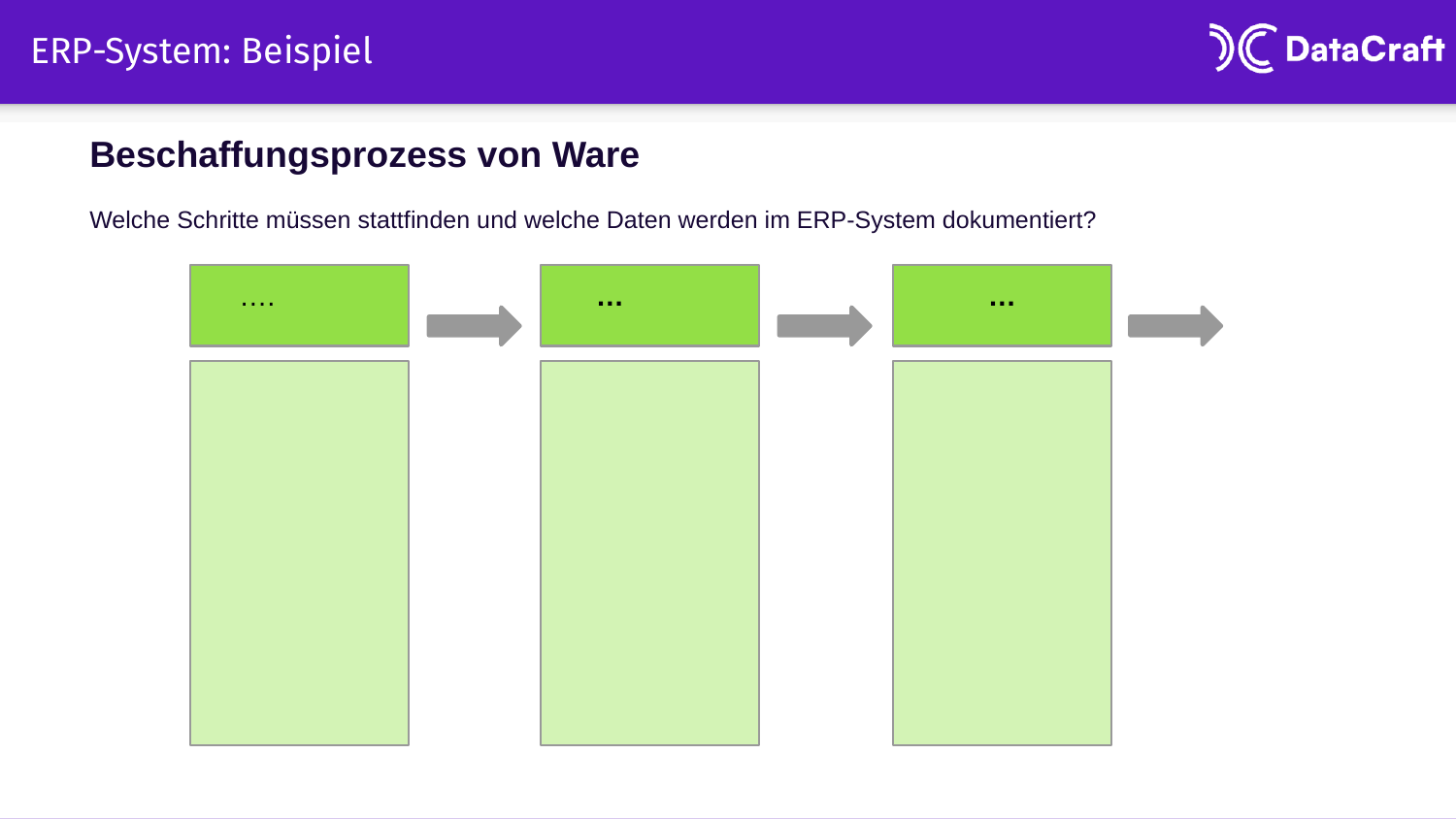

# ERP-System: Beispiel
Beschaffungsprozess von Ware

Welche Schritte müssen stattfinden und welche Daten werden im ERP-System dokumentiert?
….

…

…